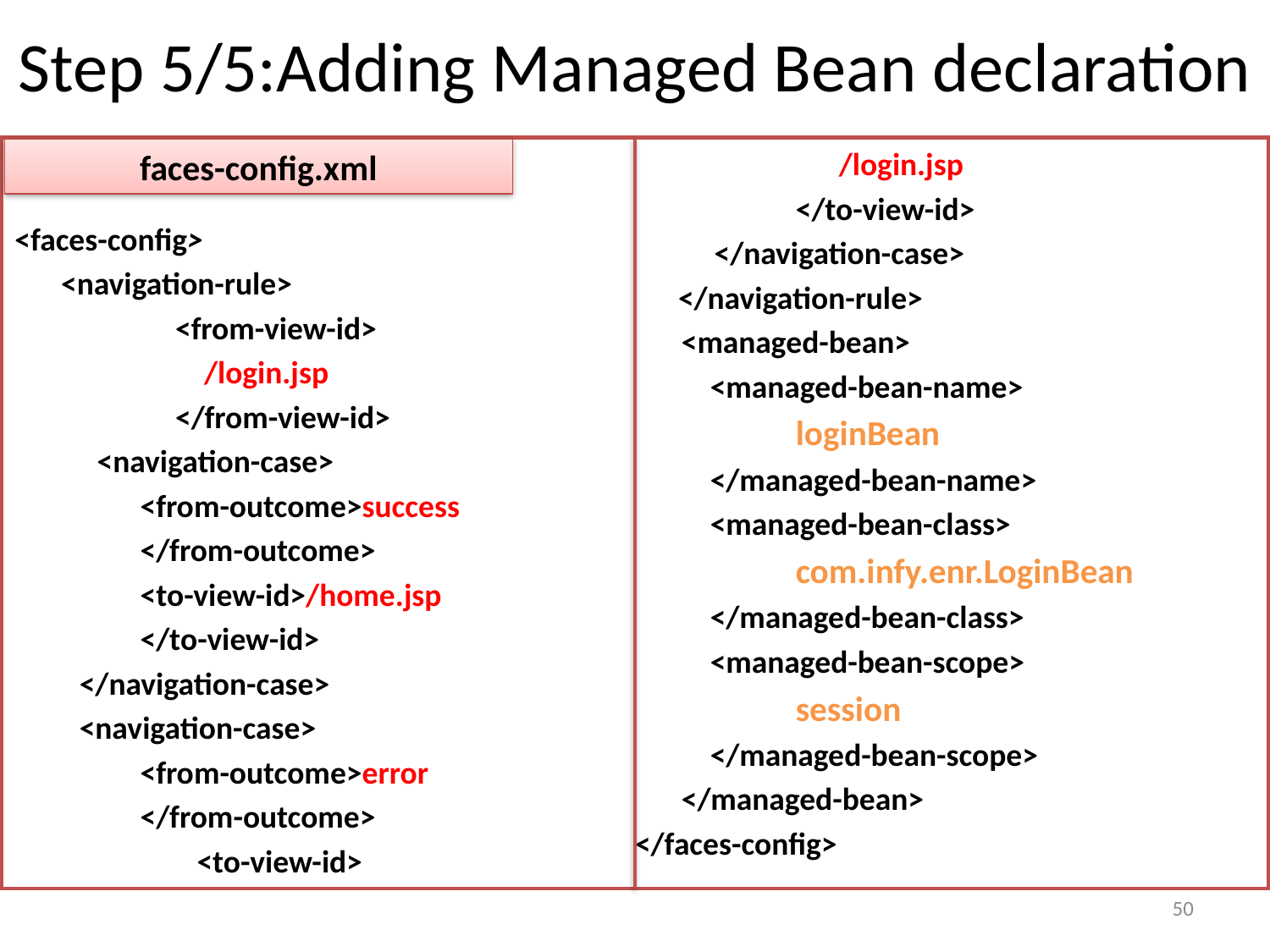

# Step 5/5:Adding Managed Bean declaration

<faces-config>
	<navigation-rule>
		<from-view-id>
		    /login.jsp
	  	</from-view-id>
    	     <navigation-case>
	           <from-outcome>success
	           </from-outcome>
	           <to-view-id>/home.jsp
	           </to-view-id>
         </navigation-case>
         <navigation-case>
	           <from-outcome>error
	           </from-outcome>
	  	   <to-view-id>
		      /login.jsp
		</to-view-id>
           </navigation-case>
      </navigation-rule>
	<managed-bean>
	    <managed-bean-name>
		loginBean
	    </managed-bean-name>
	    <managed-bean-class>
		com.infy.enr.LoginBean
	    </managed-bean-class>
	    <managed-bean-scope>
		session
	    </managed-bean-scope>
	</managed-bean>
</faces-config>
faces-config.xml
50